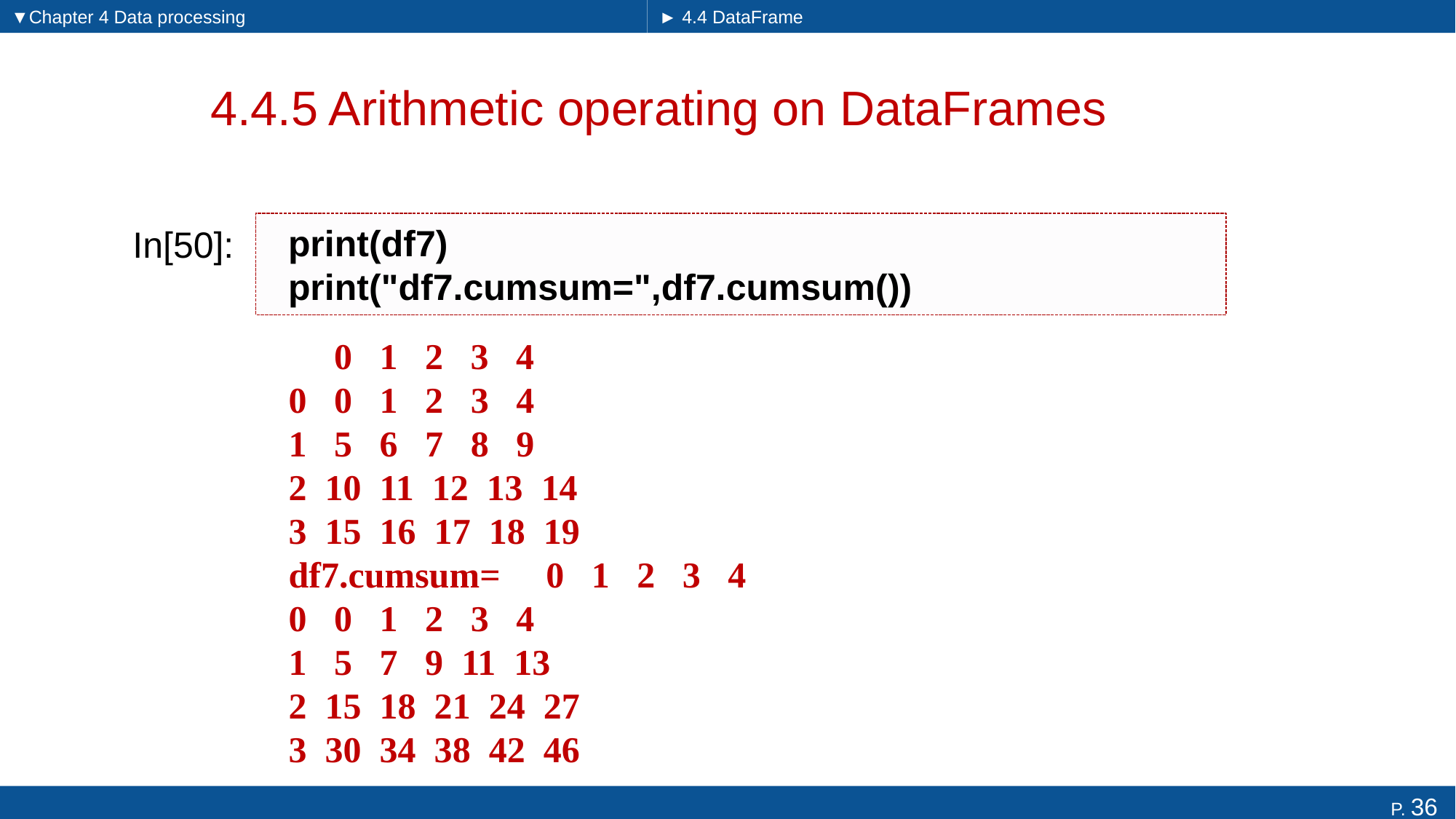

▼Chapter 4 Data processing
► 4.4 DataFrame
# 4.4.5 Arithmetic operating on DataFrames
print(df7)
print("df7.cumsum=",df7.cumsum())
In[50]:
     0   1   2   3   4
0   0   1   2   3   4
1   5   6   7   8   9
2  10  11  12  13  14
3  15  16  17  18  19
df7.cumsum=     0   1   2   3   4
0   0   1   2   3   4
1   5   7   9  11  13
2  15  18  21  24  27
3  30  34  38  42  46